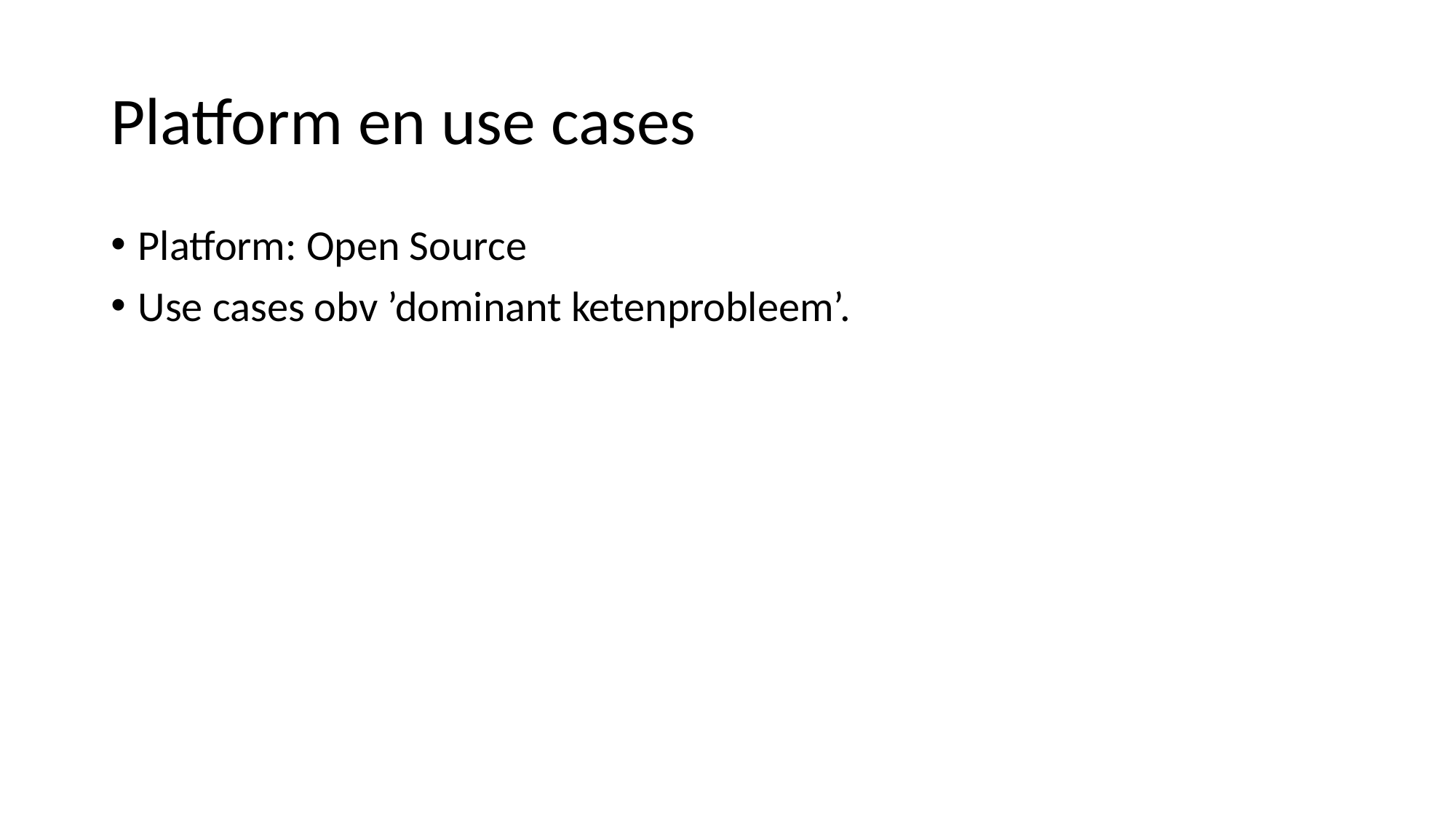

# Platform en use cases
Platform: Open Source
Use cases obv ’dominant ketenprobleem’.